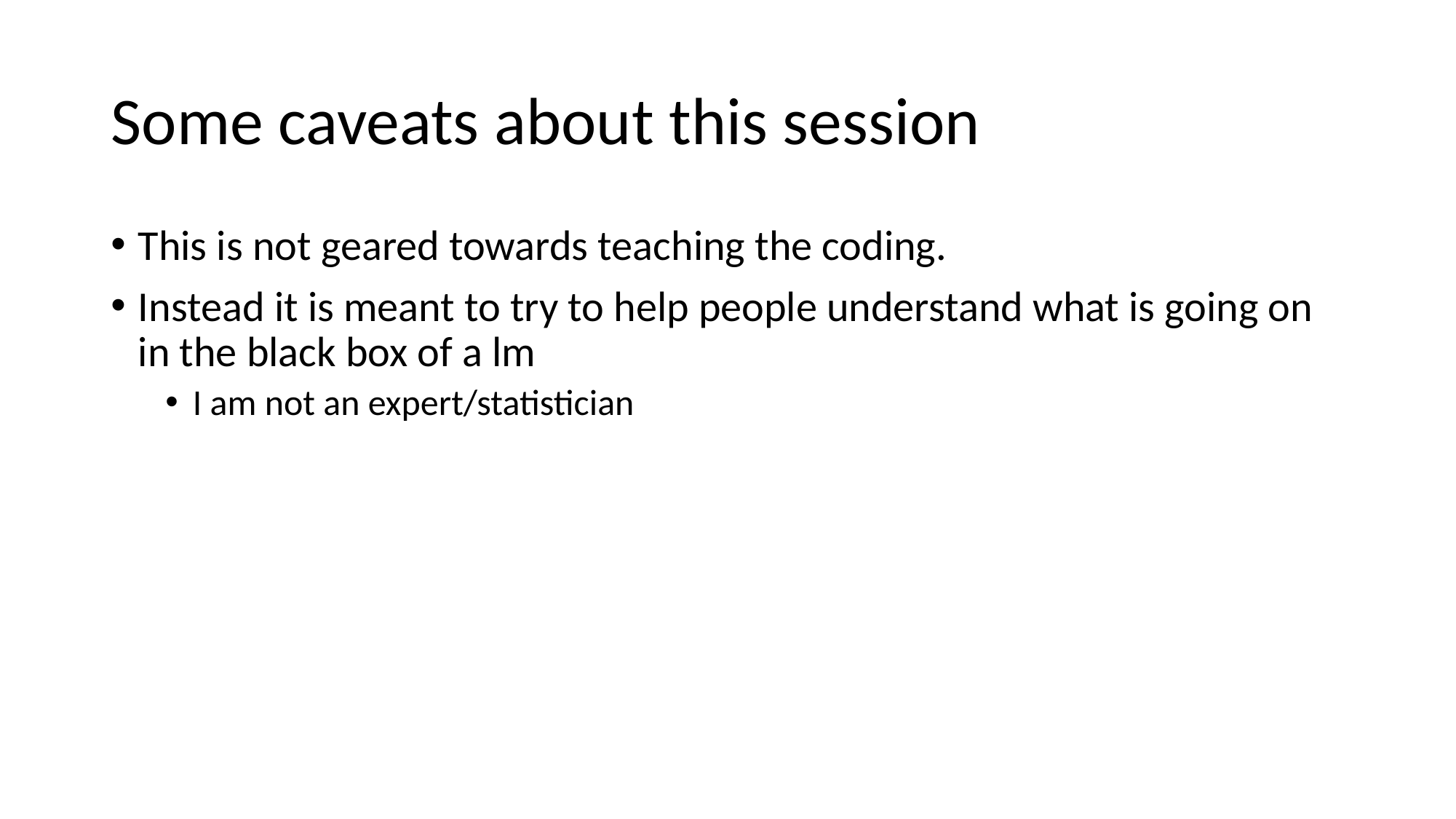

# Some caveats about this session
This is not geared towards teaching the coding.
Instead it is meant to try to help people understand what is going on in the black box of a lm
I am not an expert/statistician